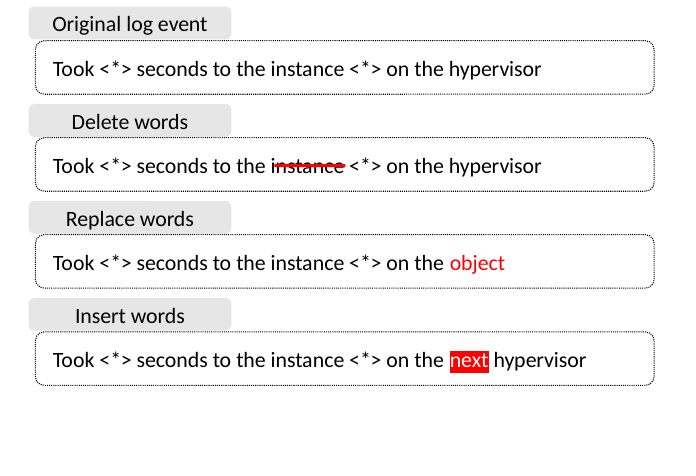

Original log event
Took <*> seconds to the instance <*> on the hypervisor
Delete words
Took <*> seconds to the instance <*> on the hypervisor
Replace words
Took <*> seconds to the instance <*> on the object
Insert words
Took <*> seconds to the instance <*> on the next hypervisor